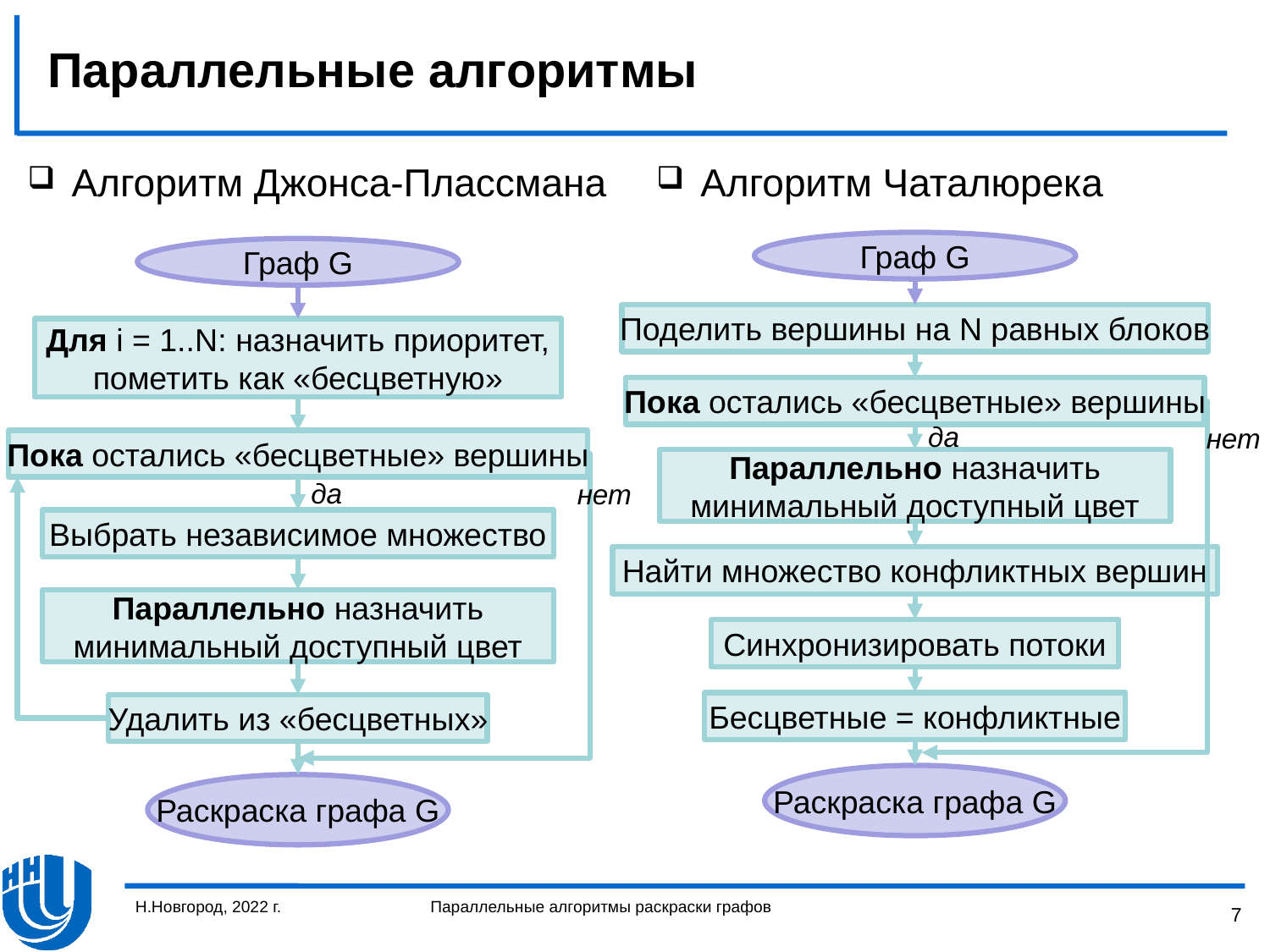

# Параллельные алгоритмы
Алгоритм Джонса-Плассмана

Алгоритм Чаталюрека
Граф G
Поделить вершины на N равных блоков
Пока остались «бесцветные» вершины
да
нет
Параллельно назначить
минимальный доступный цвет
Найти множество конфликтных вершин
Синхронизировать потоки
Бесцветные = конфликтные
Раскраска графа G
Граф G
Для i = 1..N: назначить приоритет,
пометить как «бесцветную»
Пока остались «бесцветные» вершины
да
нет
Выбрать независимое множество
Параллельно назначить
минимальный доступный цвет
Удалить из «бесцветных»
Раскраска графа G
Н.Новгород, 2022 г.
Параллельные алгоритмы раскраски графов